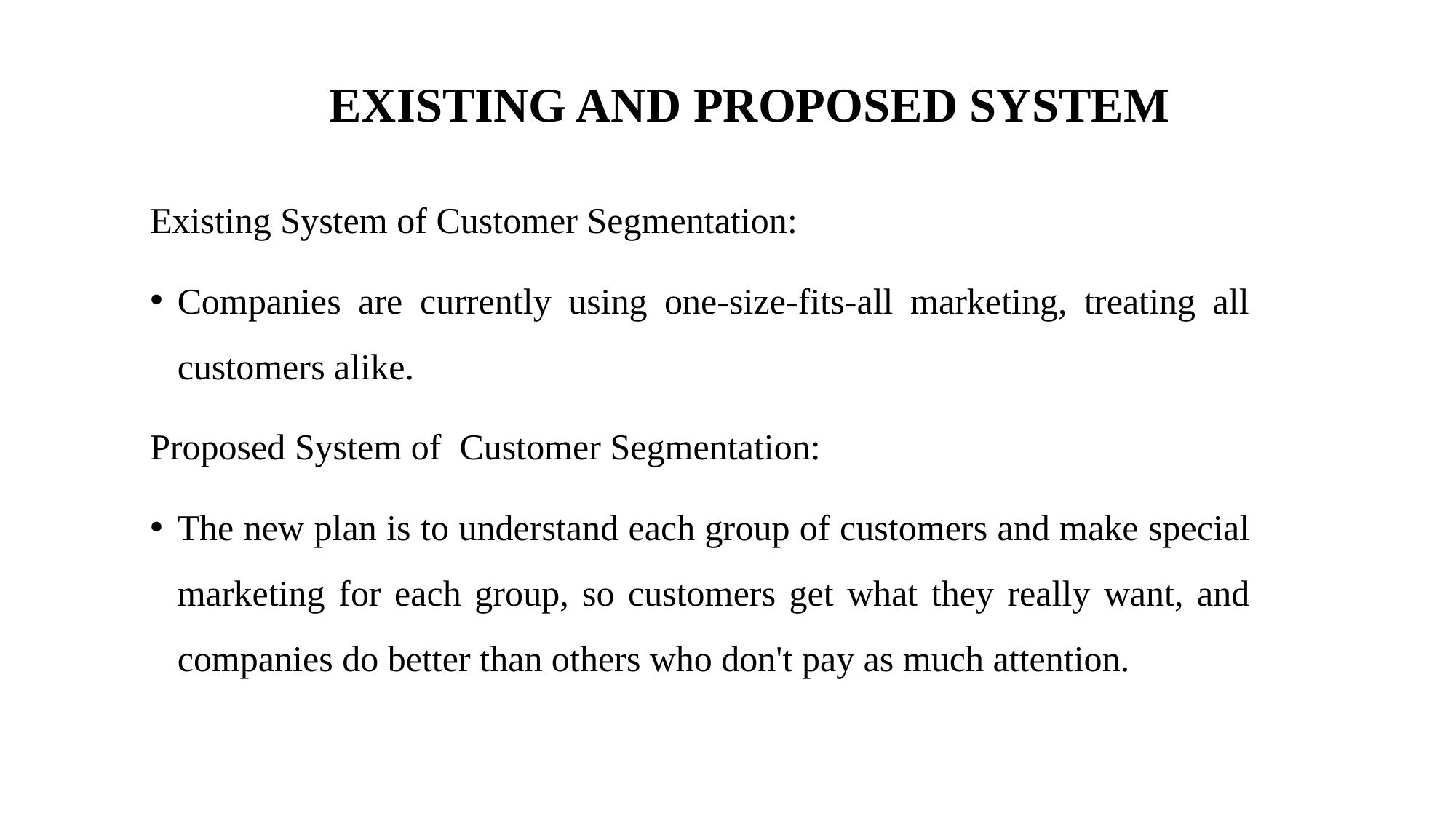

# EXISTING AND PROPOSED SYSTEM
Existing System of Customer Segmentation:
Companies are currently using one-size-fits-all marketing, treating all customers alike.
Proposed System of  Customer Segmentation:
The new plan is to understand each group of customers and make special marketing for each group, so customers get what they really want, and companies do better than others who don't pay as much attention.